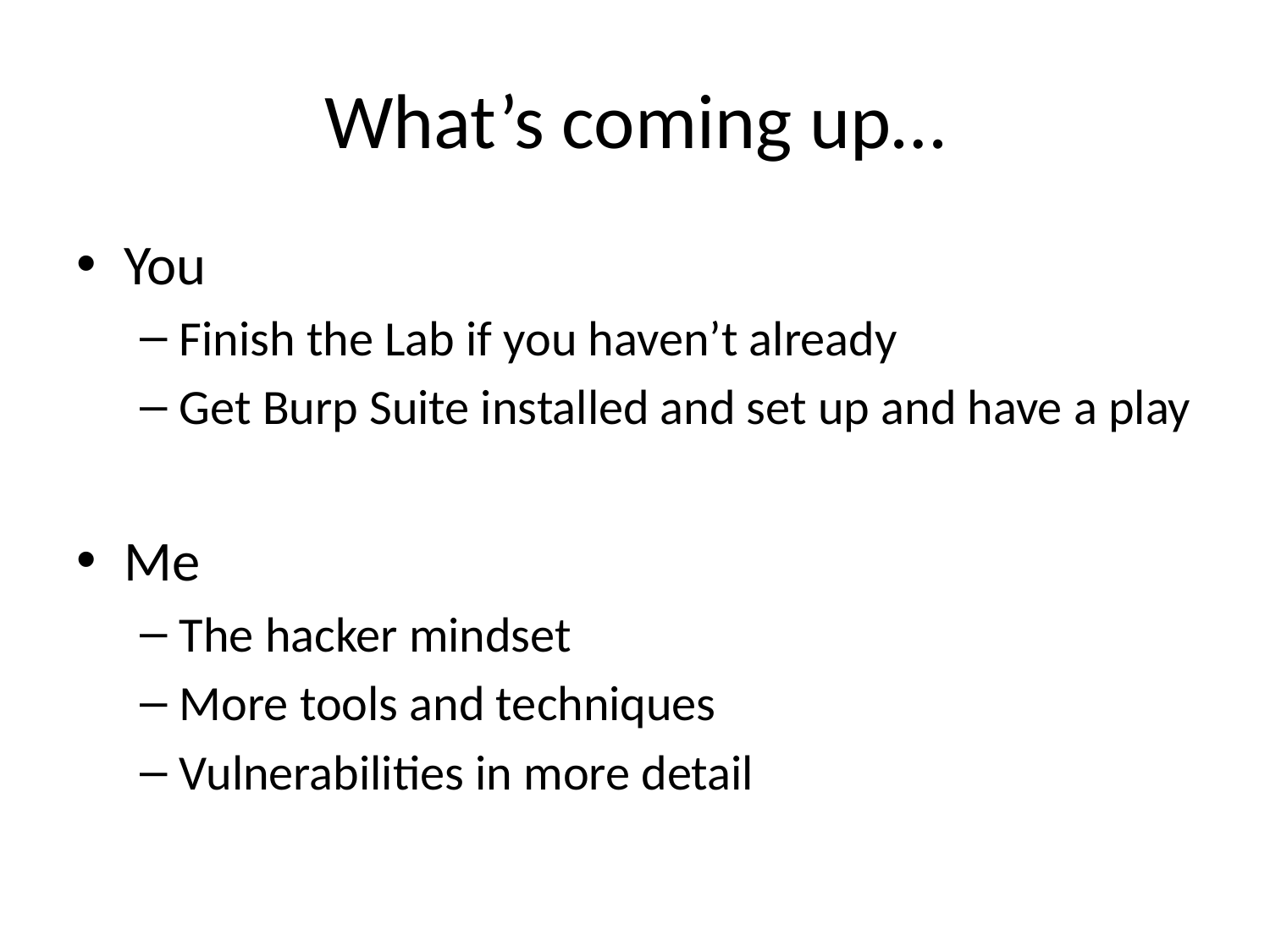

# What’s coming up…
You
Finish the Lab if you haven’t already
Get Burp Suite installed and set up and have a play

Me
The hacker mindset
More tools and techniques
Vulnerabilities in more detail